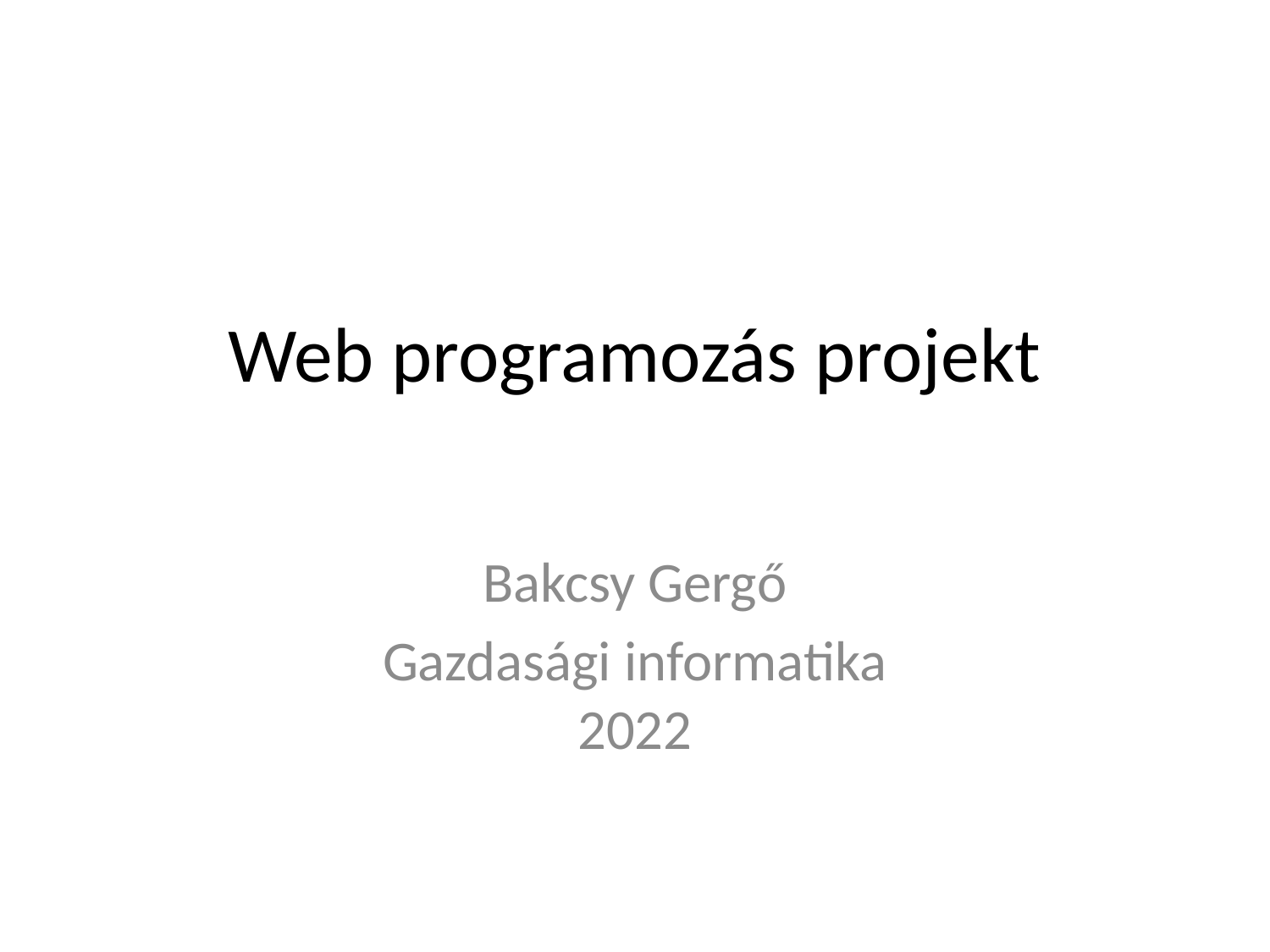

# Web programozás projekt
Bakcsy Gergő
Gazdasági informatika
2022